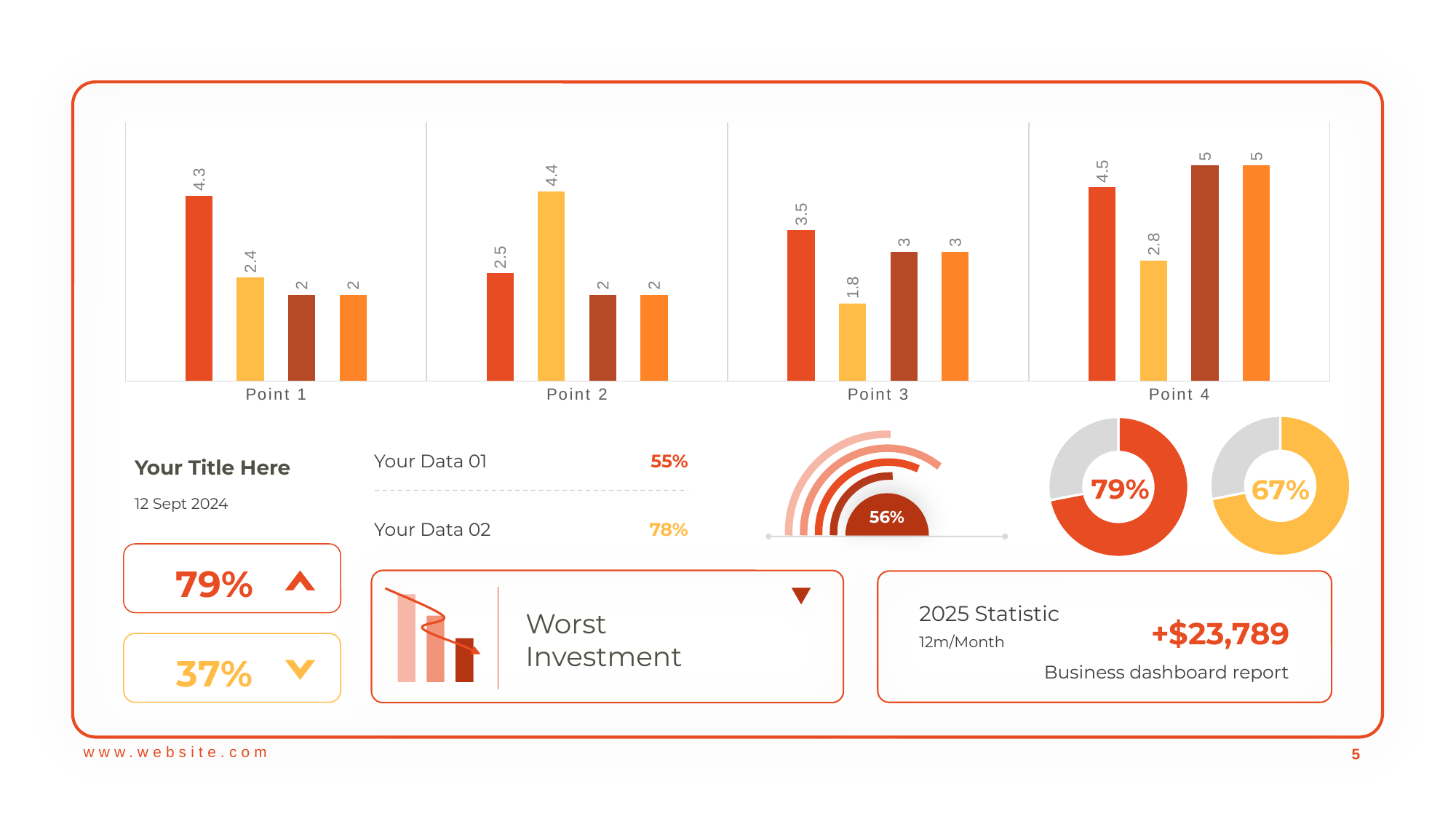

### Chart

| Category | Series 1 | Series 2 | Series 3 | Series 32 |
|---|---|---|---|---|
| Point 1 | 4.3 | 2.4 | 2.0 | 2.0 |
| Point 2 | 2.5 | 4.4 | 2.0 | 2.0 |
| Point 3 | 3.5 | 1.8 | 3.0 | 3.0 |
| Point 4 | 4.5 | 2.8 | 5.0 | 5.0 |

### Chart

| Category | Sales |
|---|---|
| 1st Qtr | 8.2 |
| 2nd Qtr | 3.2 |

### Chart

| Category | Sales |
|---|---|
| 1st Qtr | 8.2 |
| 2nd Qtr | 3.2 |

56%
Your Data 01
55%
Your Title Here
79%
67%
12 Sept 2024
Your Data 02
78%

79%

2025 Statistic

+$23,789
Worst Investment
12m/Month

37%

Business dashboard report